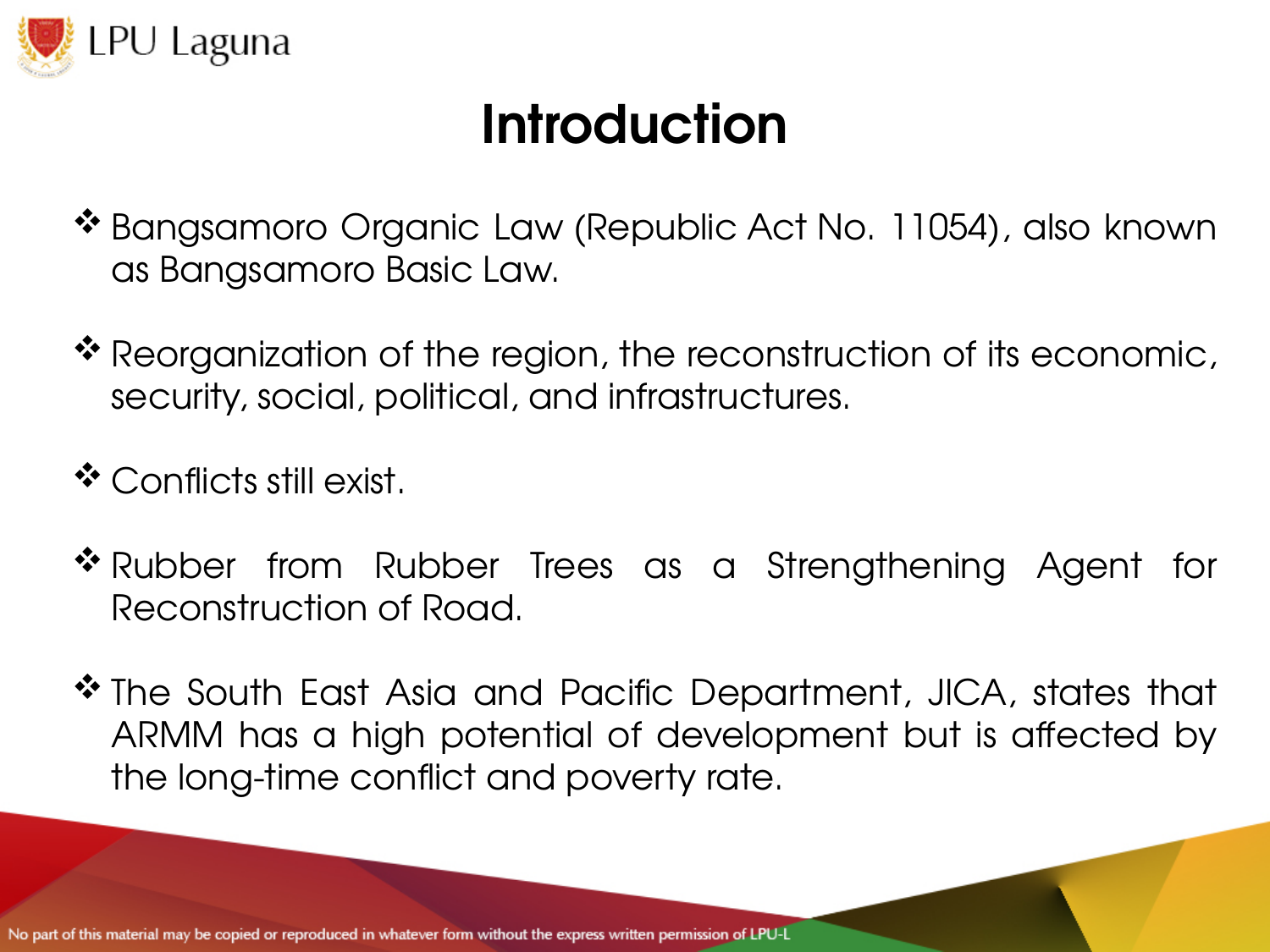

Introduction
Bangsamoro Organic Law (Republic Act No. 11054), also known as Bangsamoro Basic Law.

Reorganization of the region, the reconstruction of its economic, security, social, political, and infrastructures.

Conflicts still exist.

Rubber from Rubber Trees as a Strengthening Agent for Reconstruction of Road.

The South East Asia and Pacific Department, JICA, states that ARMM has a high potential of development but is affected by the long-time conflict and poverty rate.